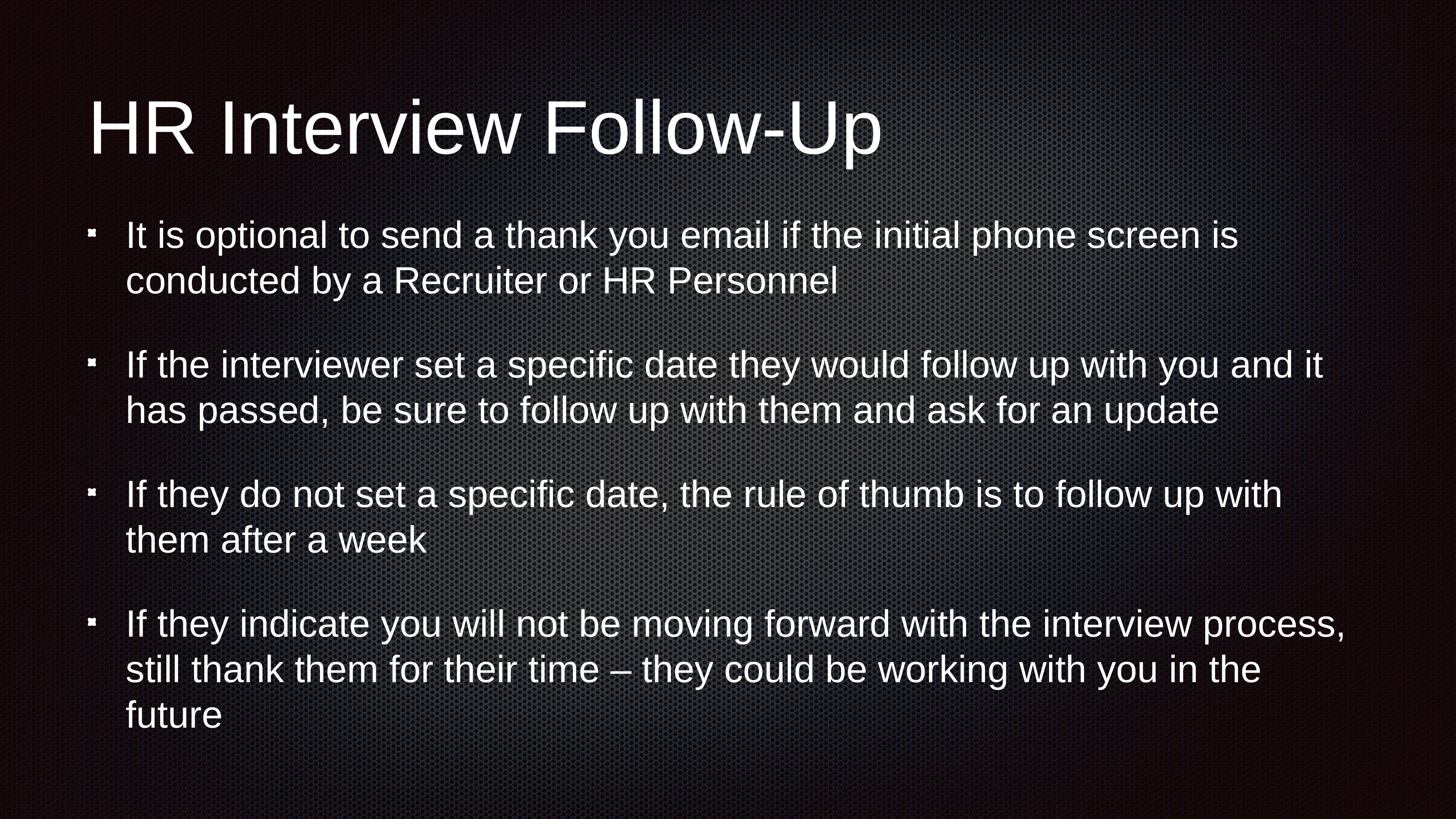

# HR Interview Follow-Up
It is optional to send a thank you email if the initial phone screen is conducted by a Recruiter or HR Personnel
If the interviewer set a specific date they would follow up with you and it has passed, be sure to follow up with them and ask for an update
If they do not set a specific date, the rule of thumb is to follow up with them after a week
If they indicate you will not be moving forward with the interview process, still thank them for their time – they could be working with you in the future